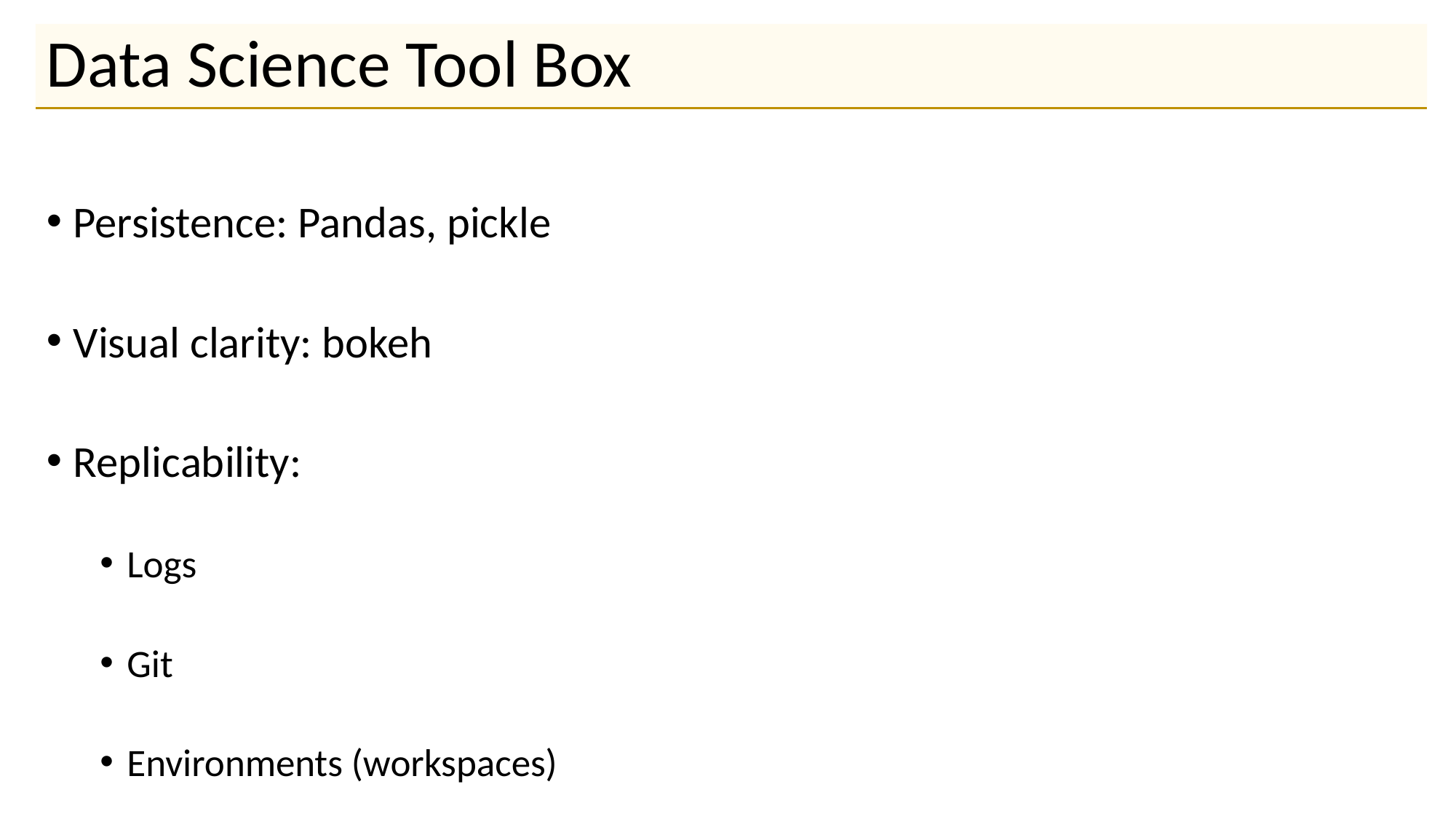

# Data Science Tool Box
Persistence: Pandas, pickle
Visual clarity: bokeh
Replicability:
Logs
Git
Environments (workspaces)